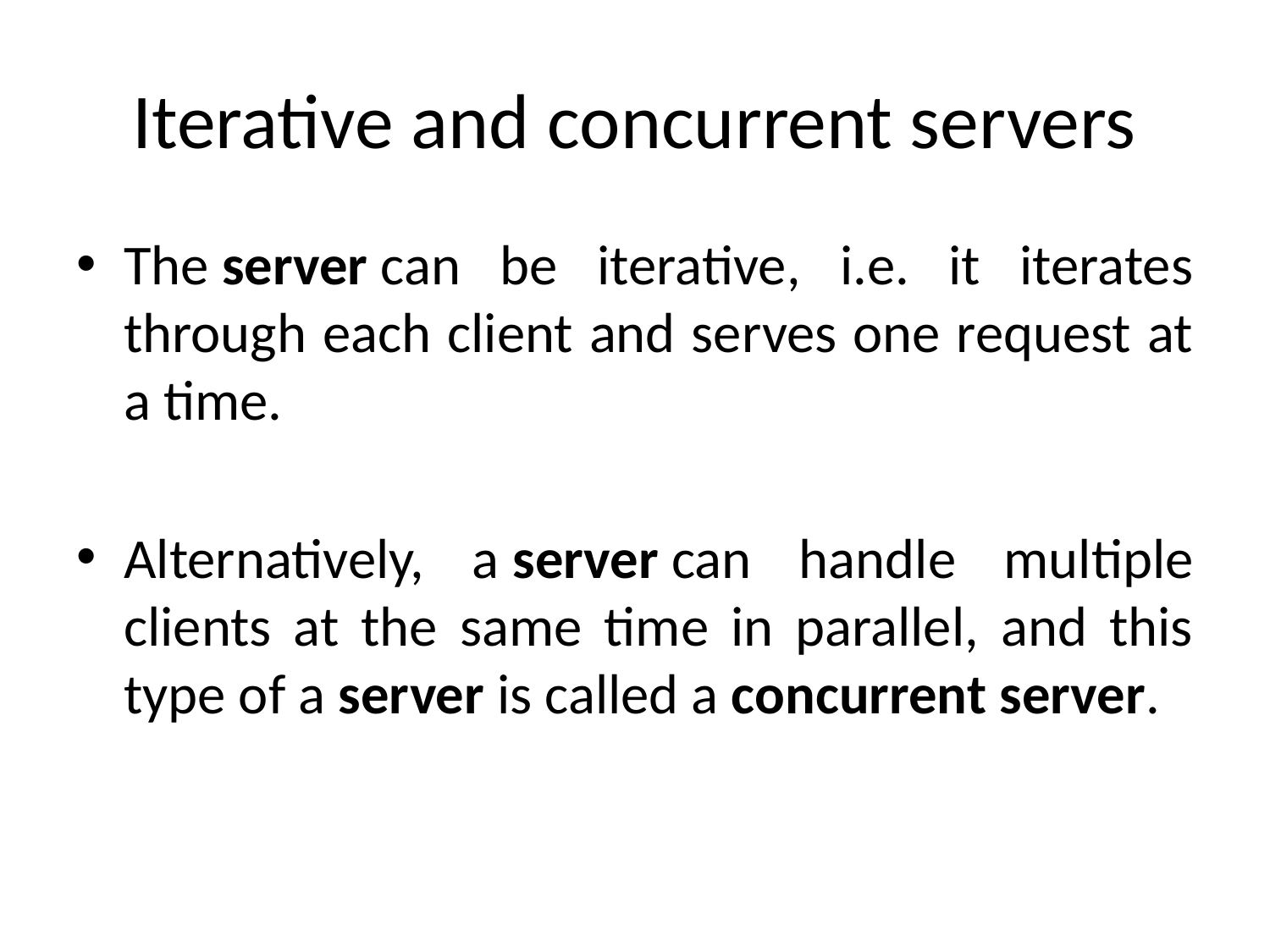

# Iterative and concurrent servers
The server can be iterative, i.e. it iterates through each client and serves one request at a time.

Alternatively, a server can handle multiple clients at the same time in parallel, and this type of a server is called a concurrent server.